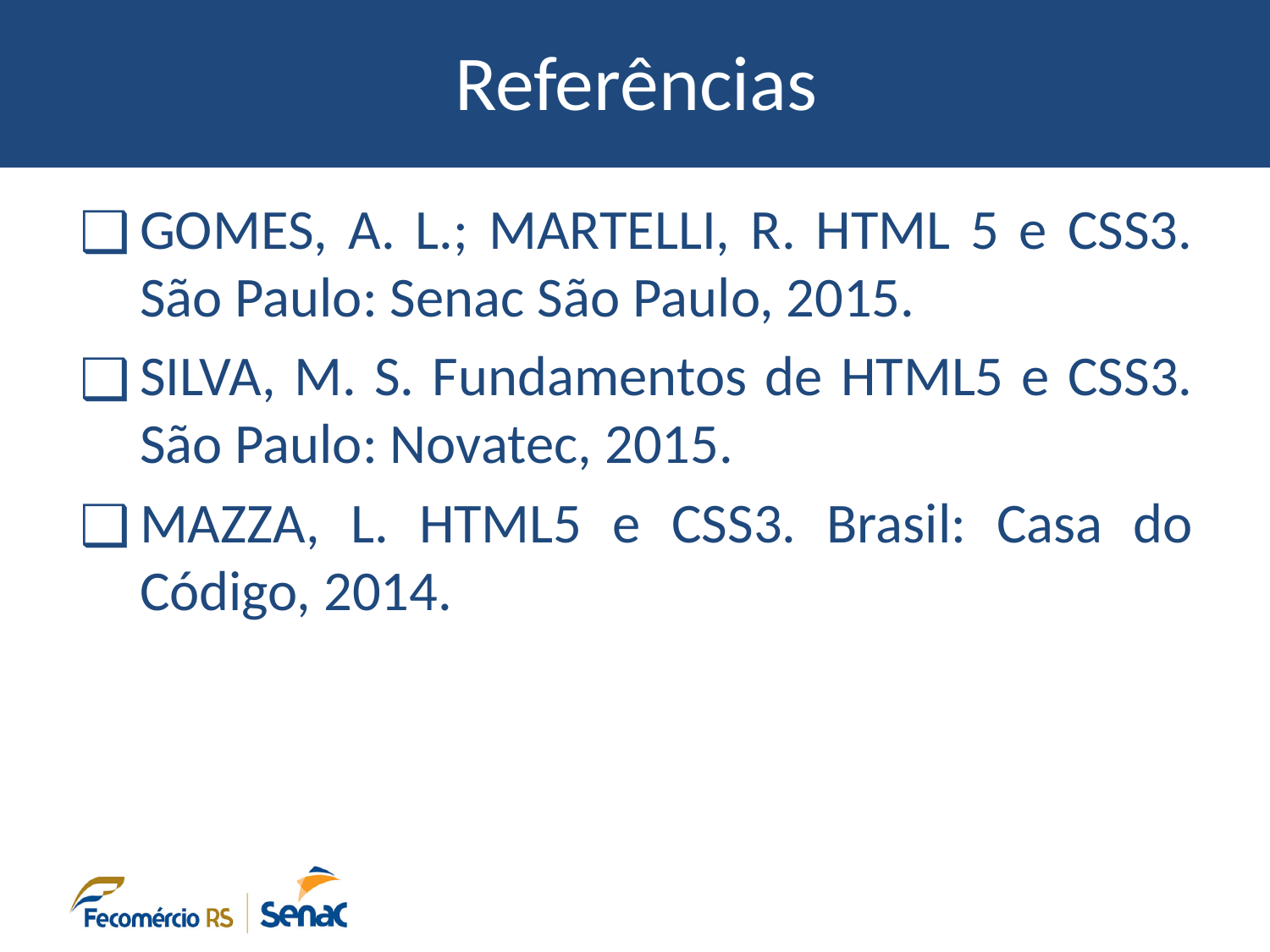

# Referências
GOMES, A. L.; MARTELLI, R. HTML 5 e CSS3. São Paulo: Senac São Paulo, 2015.
SILVA, M. S. Fundamentos de HTML5 e CSS3. São Paulo: Novatec, 2015.
MAZZA, L. HTML5 e CSS3. Brasil: Casa do Código, 2014.